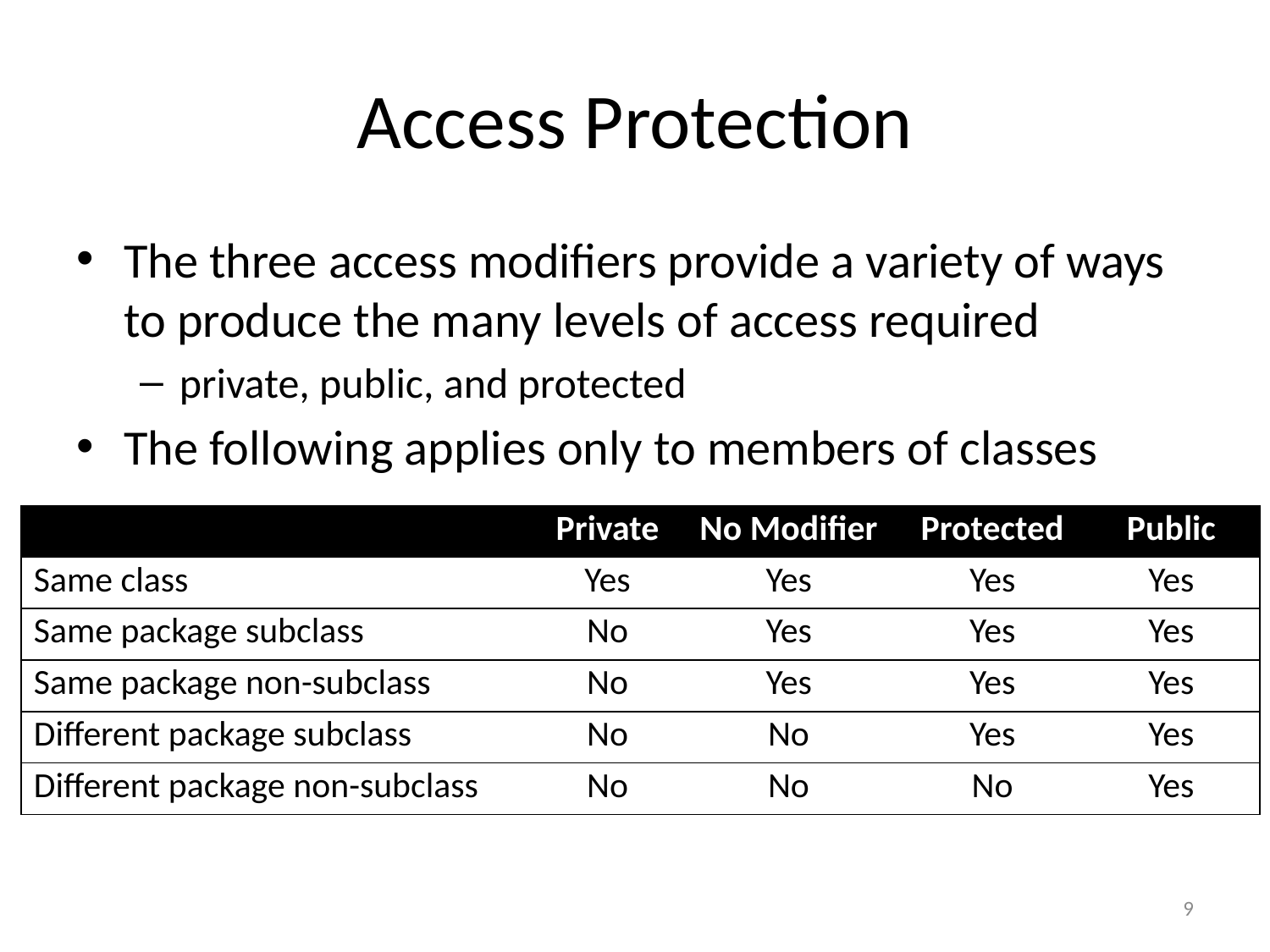

# Access Protection
The three access modifiers provide a variety of ways to produce the many levels of access required
private, public, and protected
The following applies only to members of classes

|  | Private | No Modifier | Protected | Public |
| --- | --- | --- | --- | --- |
| Same class | Yes | Yes | Yes | Yes |
| Same package subclass | No | Yes | Yes | Yes |
| Same package non-subclass | No | Yes | Yes | Yes |
| Different package subclass | No | No | Yes | Yes |
| Different package non-subclass | No | No | No | Yes |
9